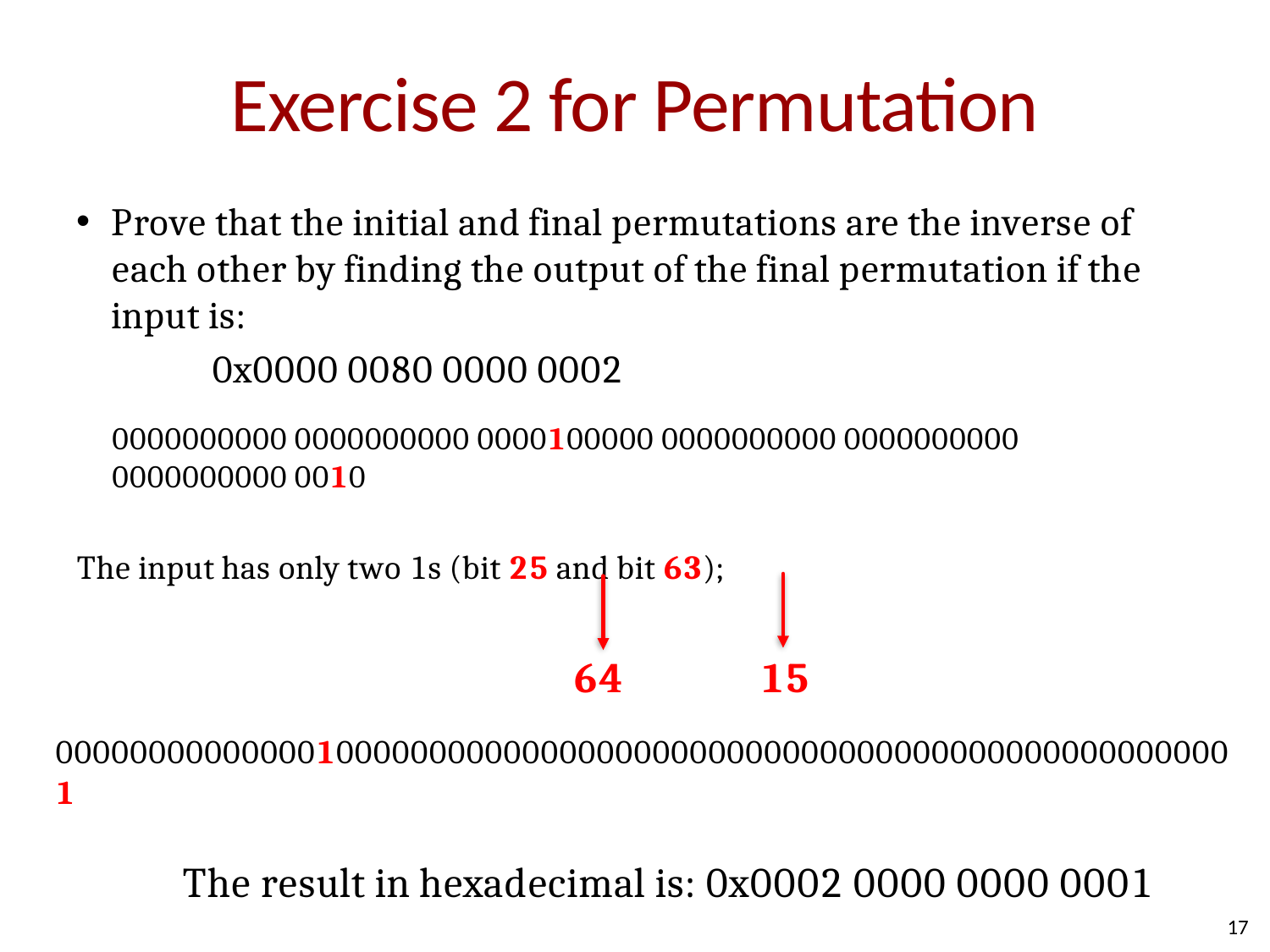

# Exercise 2 for Permutation
Prove that the initial and final permutations are the inverse of each other by finding the output of the final permutation if the input is:
                0x0000 0080 0000 0002

The input has only two 1s (bit 25 and bit 63);
0000000000 0000000000 0000100000 0000000000 0000000000 0000000000 0010
64
15
0000000000000010000000000000000000000000000000000000000000000001
The result in hexadecimal is: 0x0002 0000 0000 0001
17